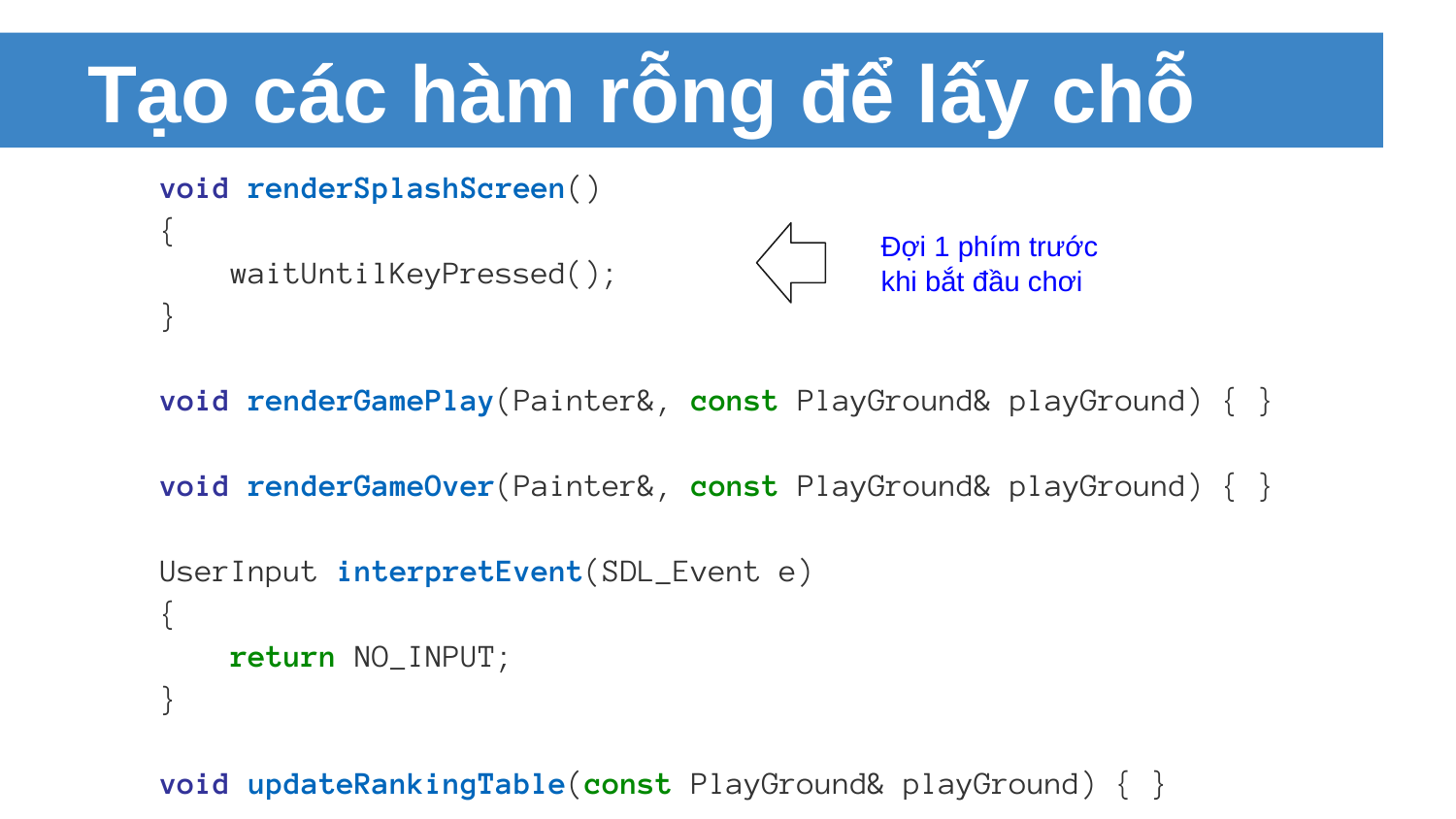

# Tạo các hàm rỗng để lấy chỗ
void renderSplashScreen()
{
    waitUntilKeyPressed();
}
void renderGamePlay(Painter&, const PlayGround& playGround) { }
void renderGameOver(Painter&, const PlayGround& playGround) { }
UserInput interpretEvent(SDL_Event e)
{
    return NO_INPUT;
}
void updateRankingTable(const PlayGround& playGround) { }

Đợi 1 phím trước khi bắt đầu chơi